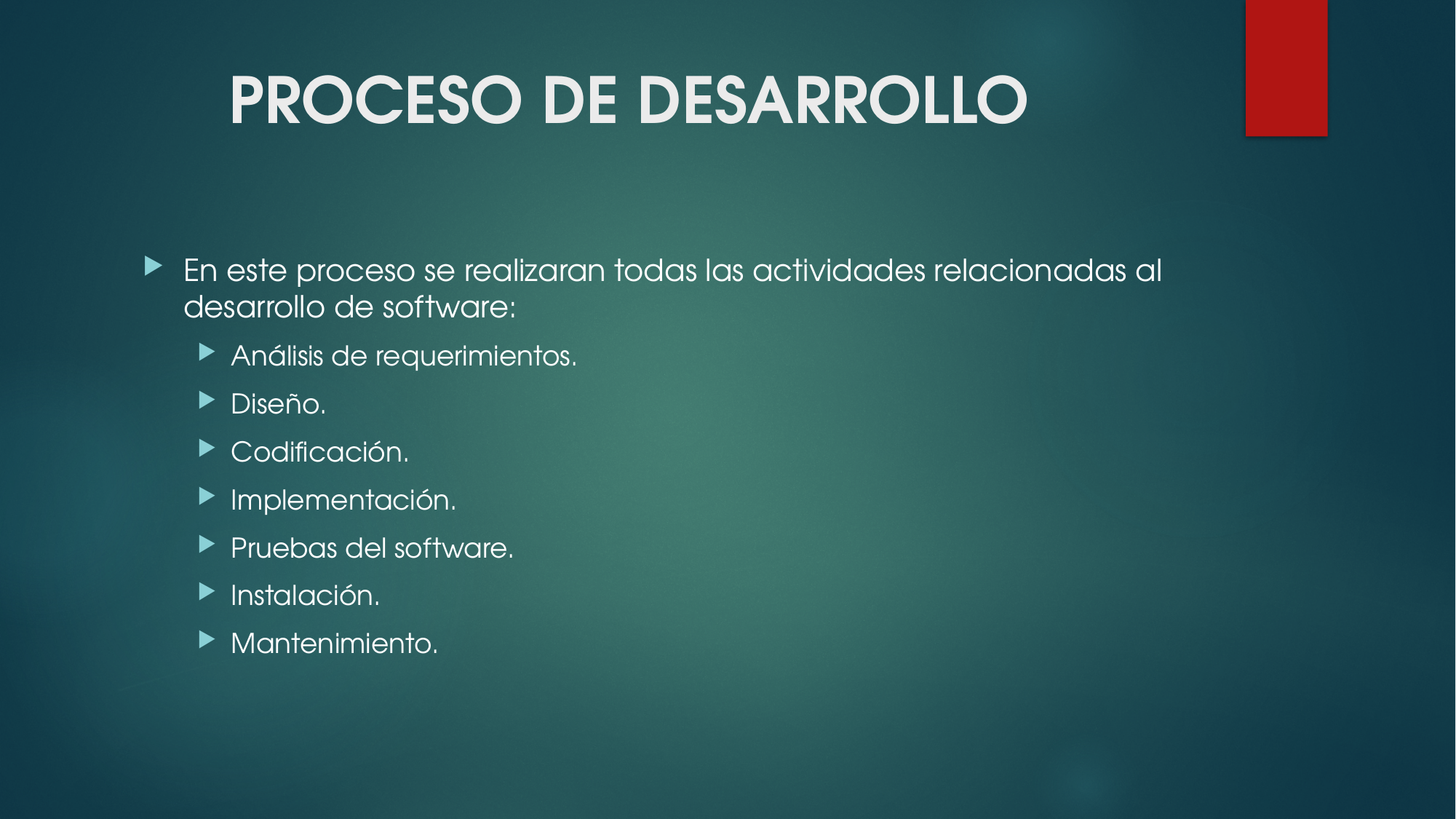

# PROCESO DE DESARROLLO
En este proceso se realizaran todas las actividades relacionadas al desarrollo de software:
Análisis de requerimientos.
Diseño.
Codificación.
Implementación.
Pruebas del software.
Instalación.
Mantenimiento.